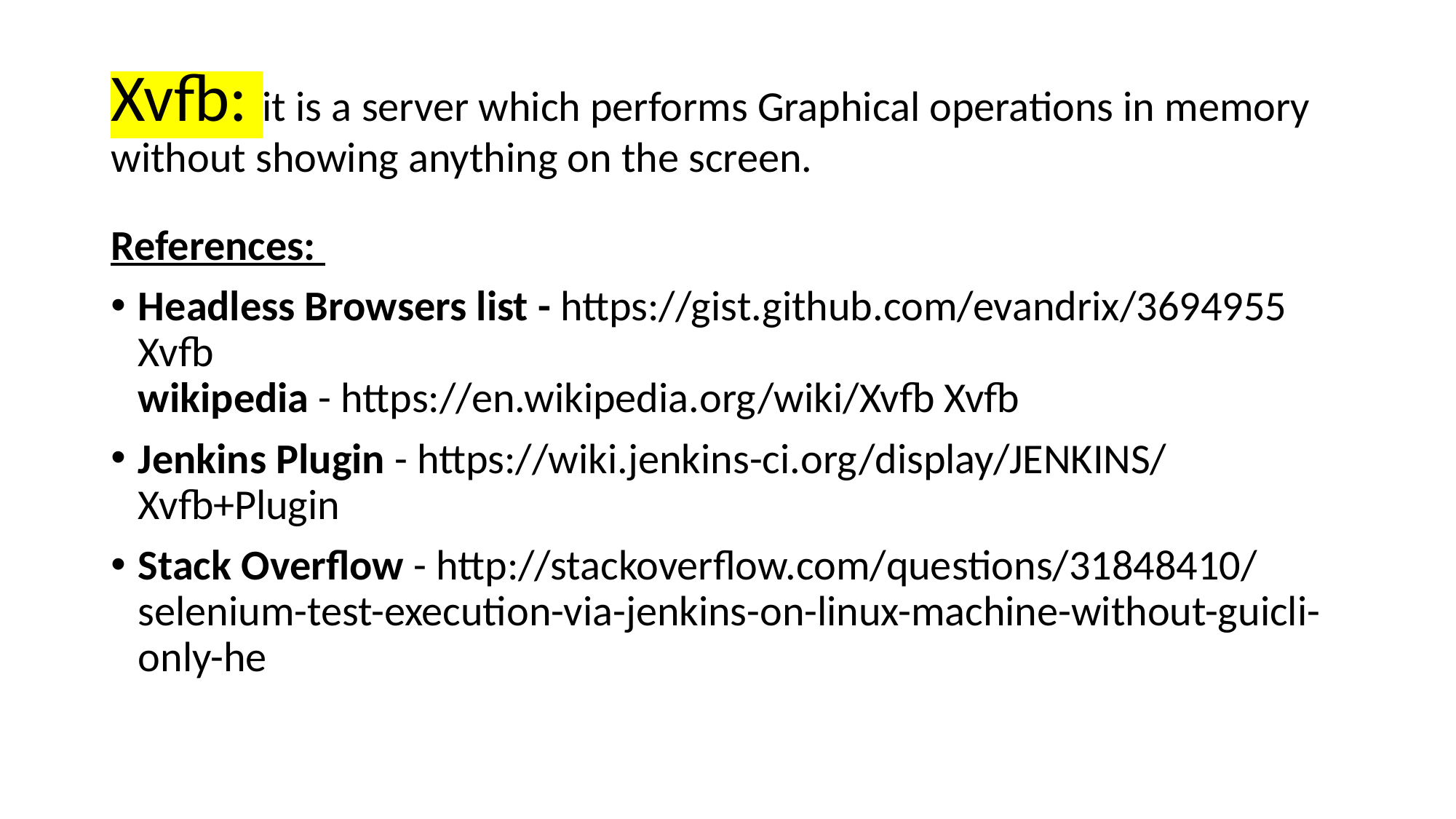

# Xvfb: it is a server which performs Graphical operations in memory without showing anything on the screen.
References:
Headless Browsers list - https://gist.github.com/evandrix/3694955 Xvfb
wikipedia - https://en.wikipedia.org/wiki/Xvfb Xvfb
Jenkins Plugin - https://wiki.jenkins-ci.org/display/JENKINS/ Xvfb+Plugin
Stack Overflow - http://stackoverflow.com/questions/31848410/ selenium-test-execution-via-jenkins-on-linux-machine-without-guicli-only-he